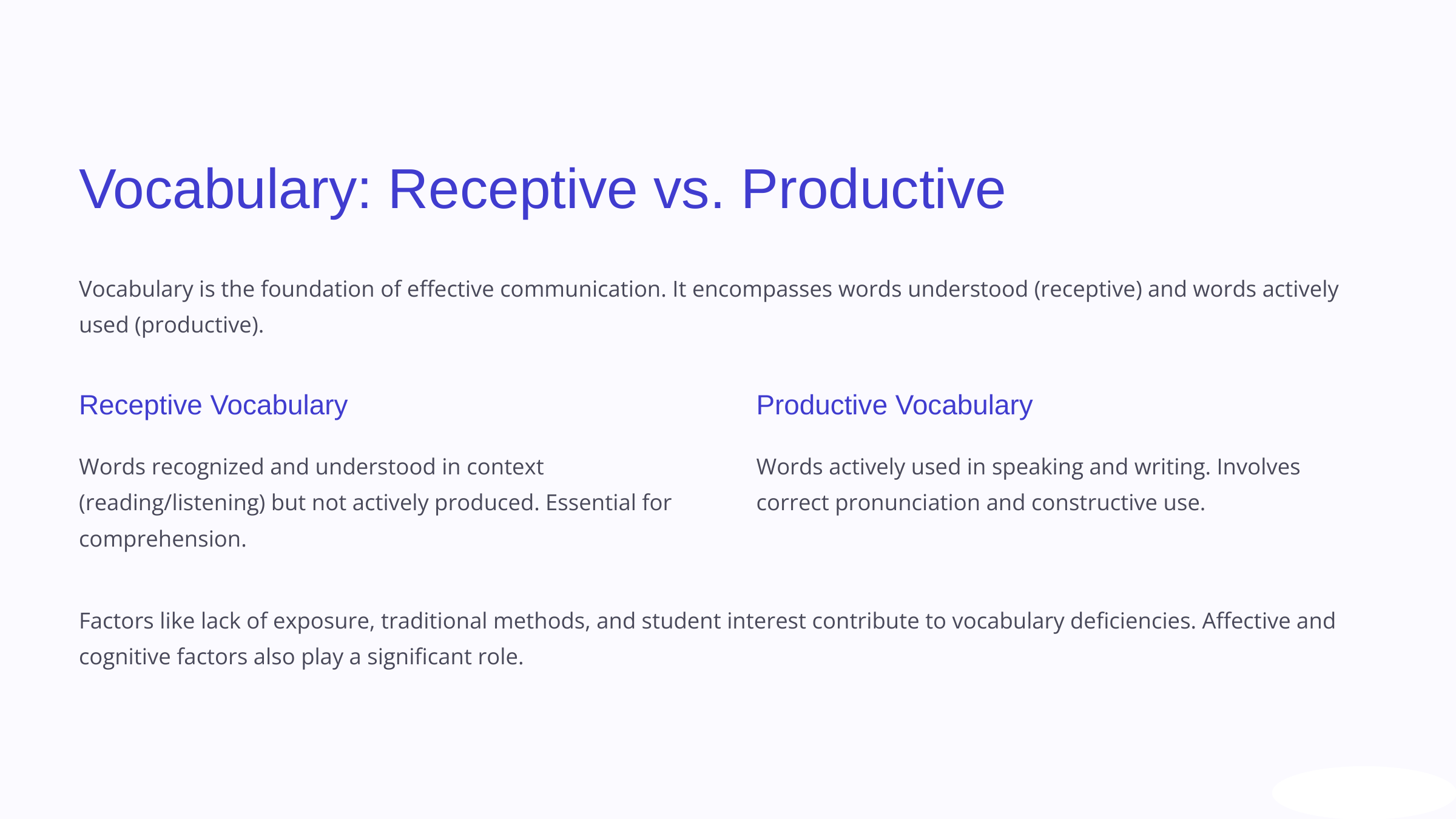

Vocabulary: Receptive vs. Productive
Vocabulary is the foundation of effective communication. It encompasses words understood (receptive) and words actively used (productive).
Receptive Vocabulary
Productive Vocabulary
Words recognized and understood in context (reading/listening) but not actively produced. Essential for comprehension.
Words actively used in speaking and writing. Involves correct pronunciation and constructive use.
Factors like lack of exposure, traditional methods, and student interest contribute to vocabulary deficiencies. Affective and cognitive factors also play a significant role.